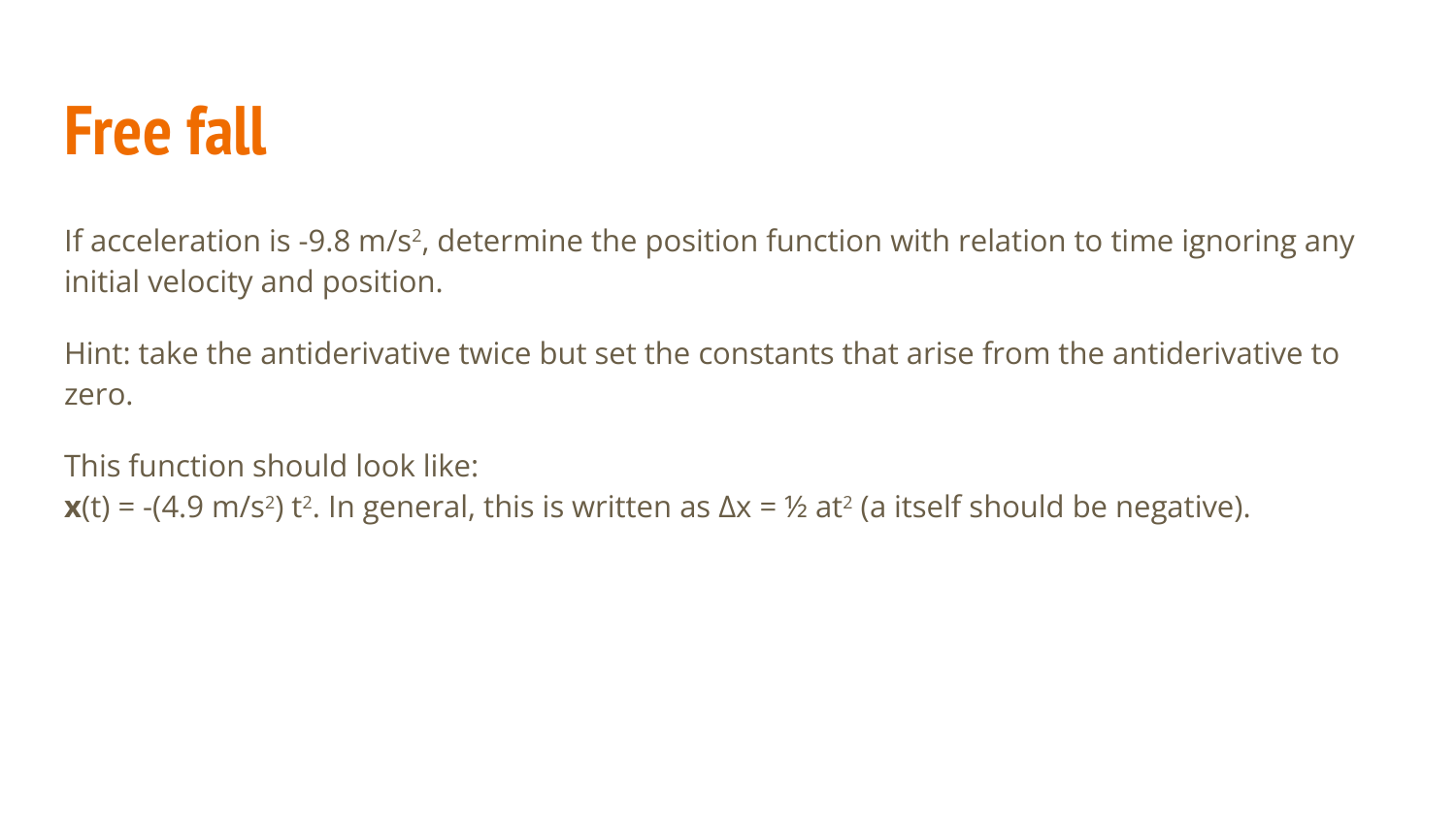

# Free fall
If acceleration is -9.8 m/s2, determine the position function with relation to time ignoring any initial velocity and position.
Hint: take the antiderivative twice but set the constants that arise from the antiderivative to zero.
This function should look like:
x(t) = -(4.9 m/s2) t2. In general, this is written as Δx = ½ at2 (a itself should be negative).